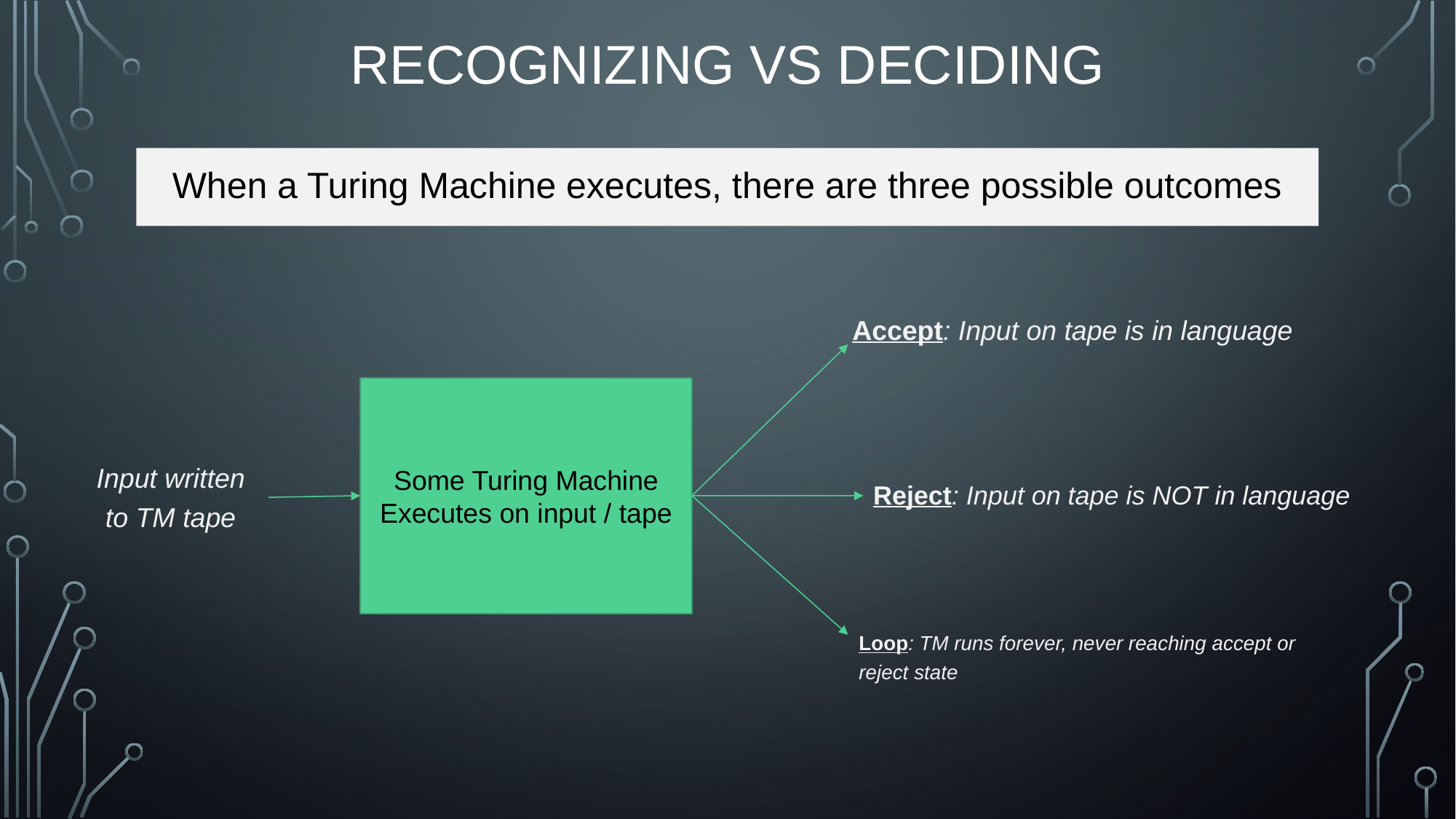

# Recognizing VS Deciding
When a Turing Machine executes, there are three possible outcomes
Accept: Input on tape is in language
Some Turing Machine
Executes on input / tape
Input written to TM tape
Reject: Input on tape is NOT in language
Loop: TM runs forever, never reaching accept or reject state